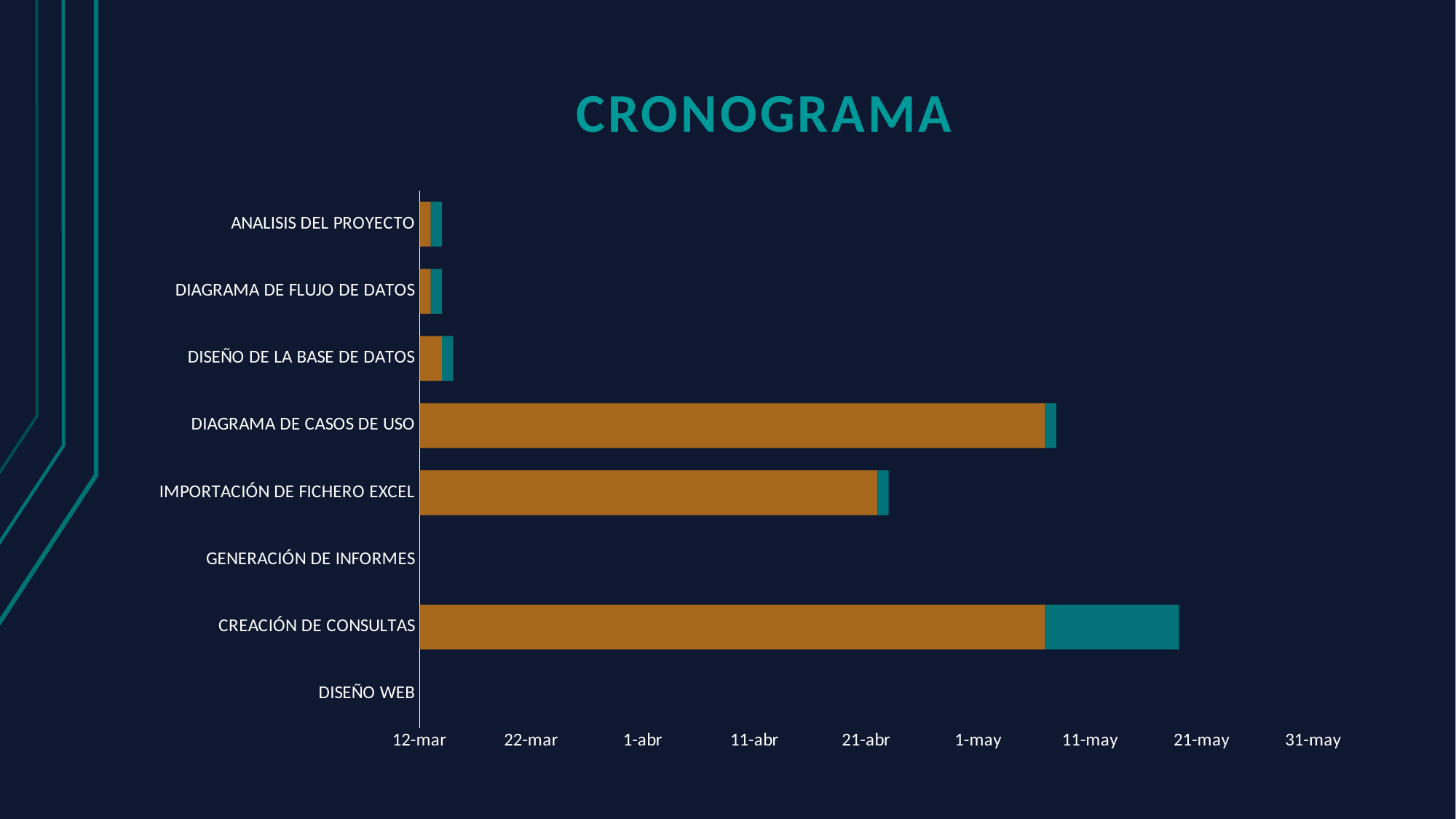

# Cronograma

### Chart

| Category | FECHA FINAL | Jornadas de trabajo |
|---|---|---|
| ANALISIS DEL PROYECTO | 43172.0 | 1.0 |
| DIAGRAMA DE FLUJO DE DATOS | 43172.0 | 1.0 |
| DISEÑO DE LA BASE DE DATOS | 43173.0 | 1.0 |
| DIAGRAMA DE CASOS DE USO | 43227.0 | 1.0 |
| IMPORTACIÓN DE FICHERO EXCEL | 43212.0 | 1.0 |
| GENERACIÓN DE INFORMES | None | 0.0 |
| CREACIÓN DE CONSULTAS | 43227.0 | 12.0 |
| DISEÑO WEB | None | 0.0 |